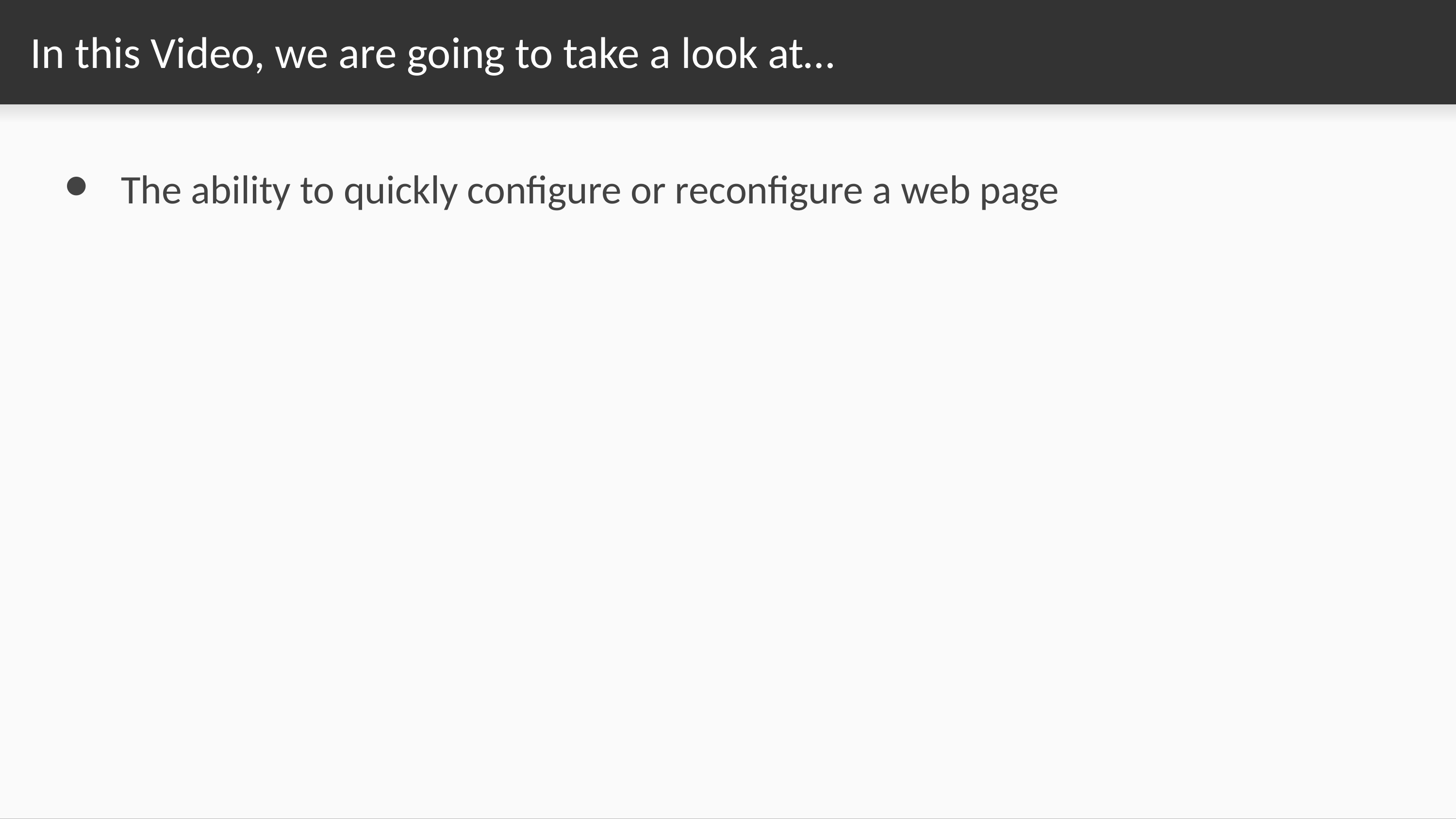

# In this Video, we are going to take a look at…
The ability to quickly configure or reconfigure a web page